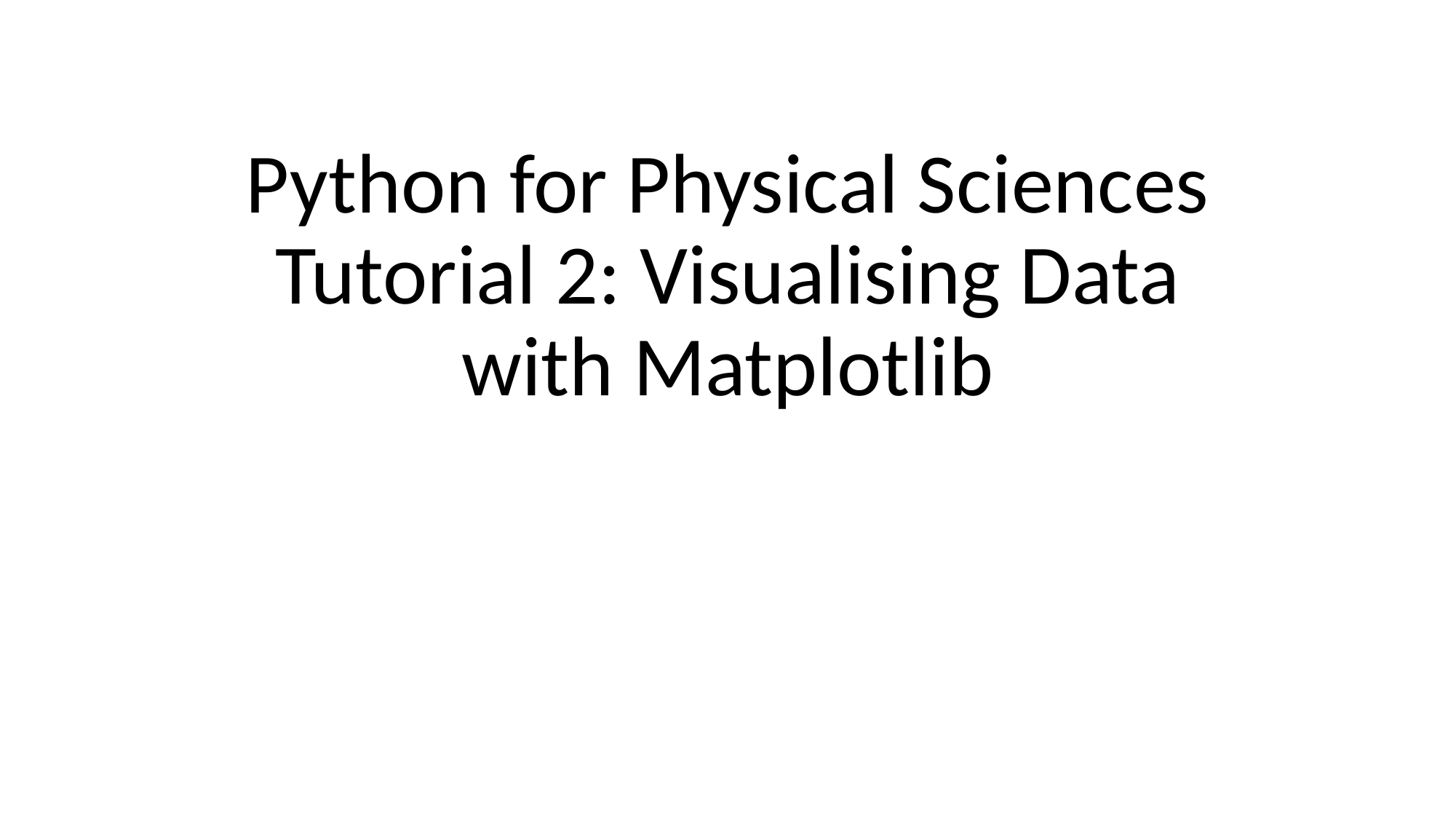

# Python for Physical Sciences Tutorial 2: Visualising Data with Matplotlib